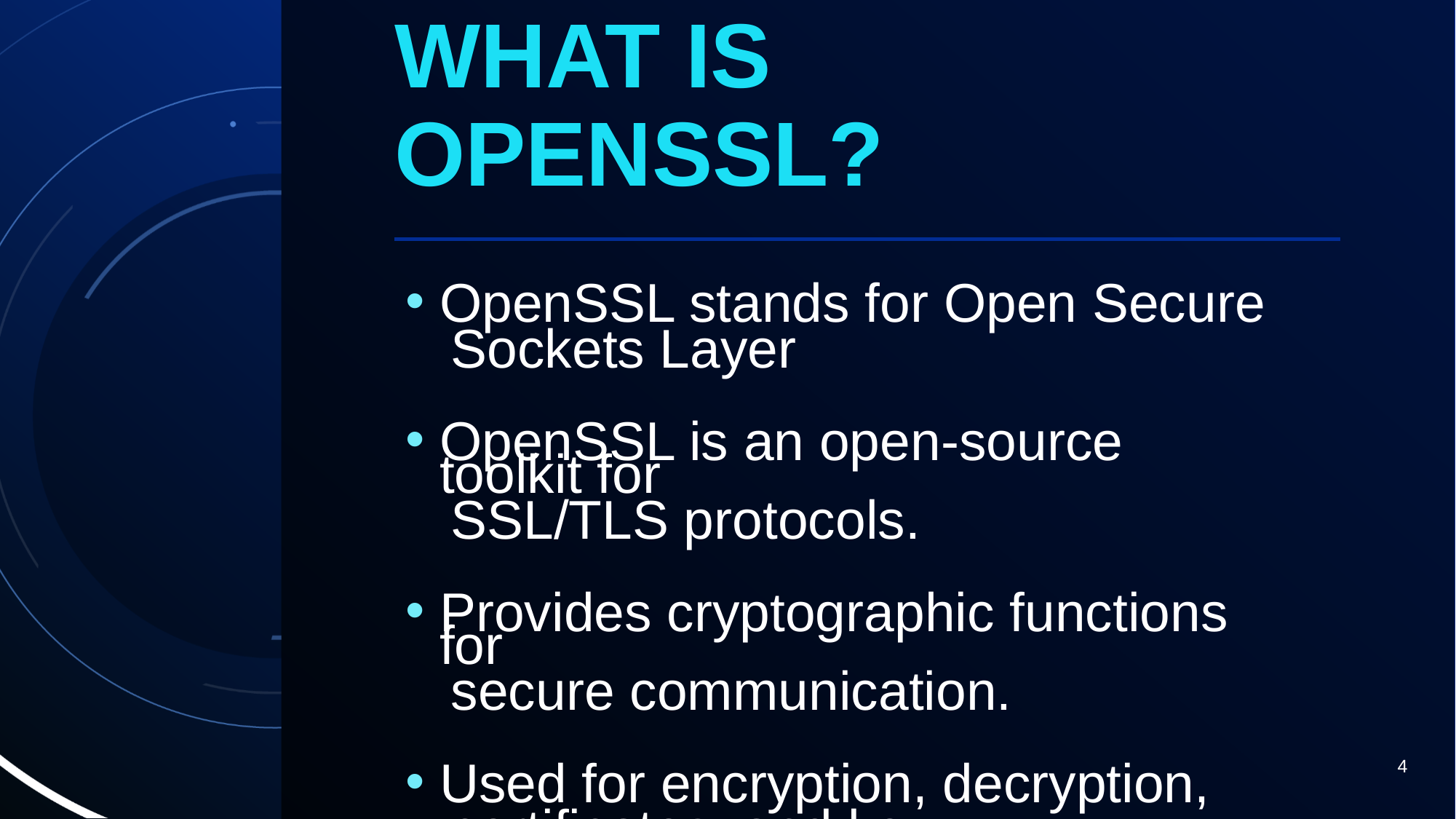

# What is OpenSSL?
OpenSSL stands for Open Secure
   Sockets Layer

OpenSSL is an open-source toolkit for
   SSL/TLS protocols.

Provides cryptographic functions for
   secure communication.

Used for encryption, decryption,
   certificates, and key management.
4